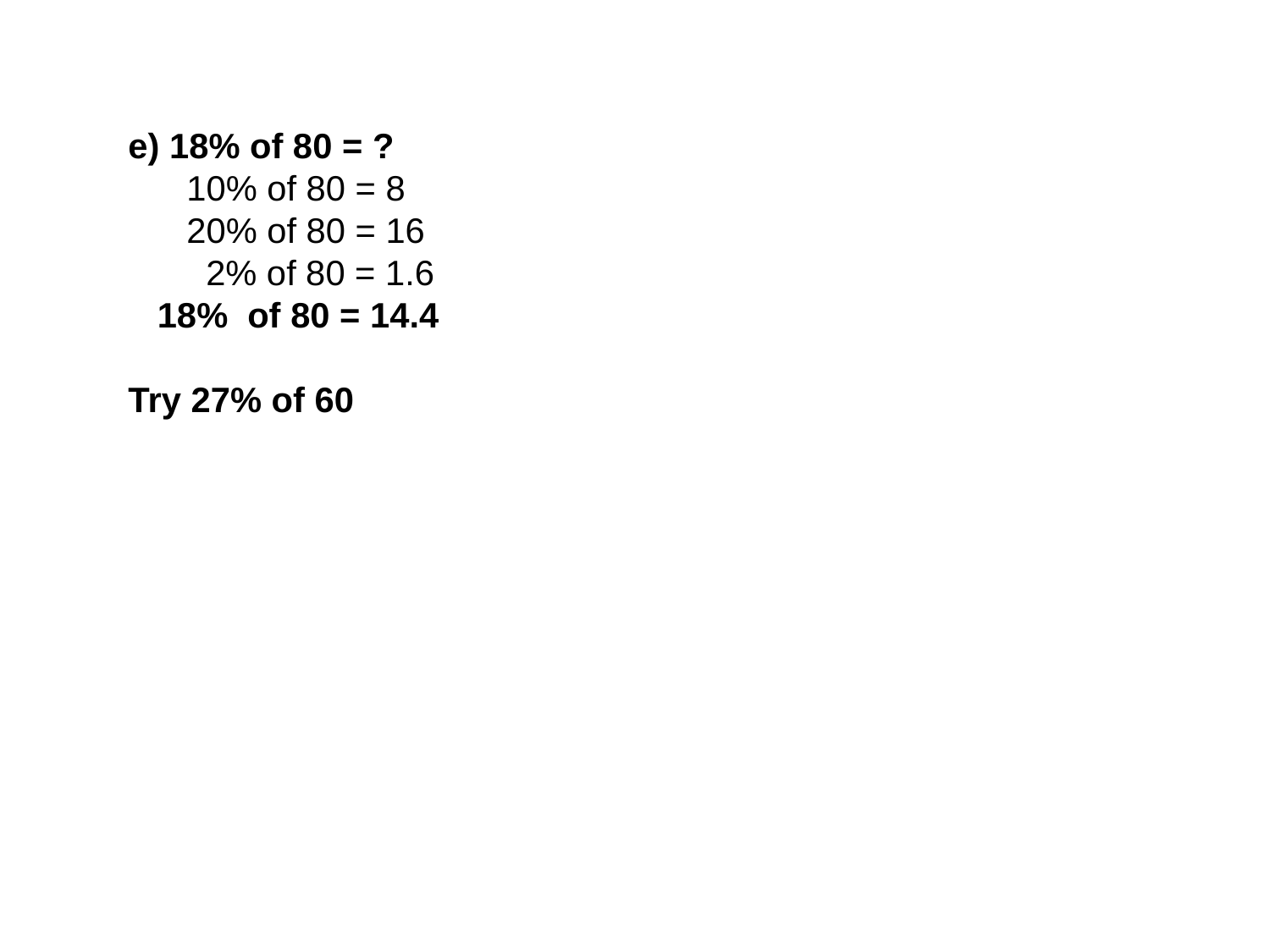

e) 18% of 80 = ?
      10% of 80 = 8
      20% of 80 = 16
        2% of 80 = 1.6
   18%  of 80 = 14.4

Try 27% of 60